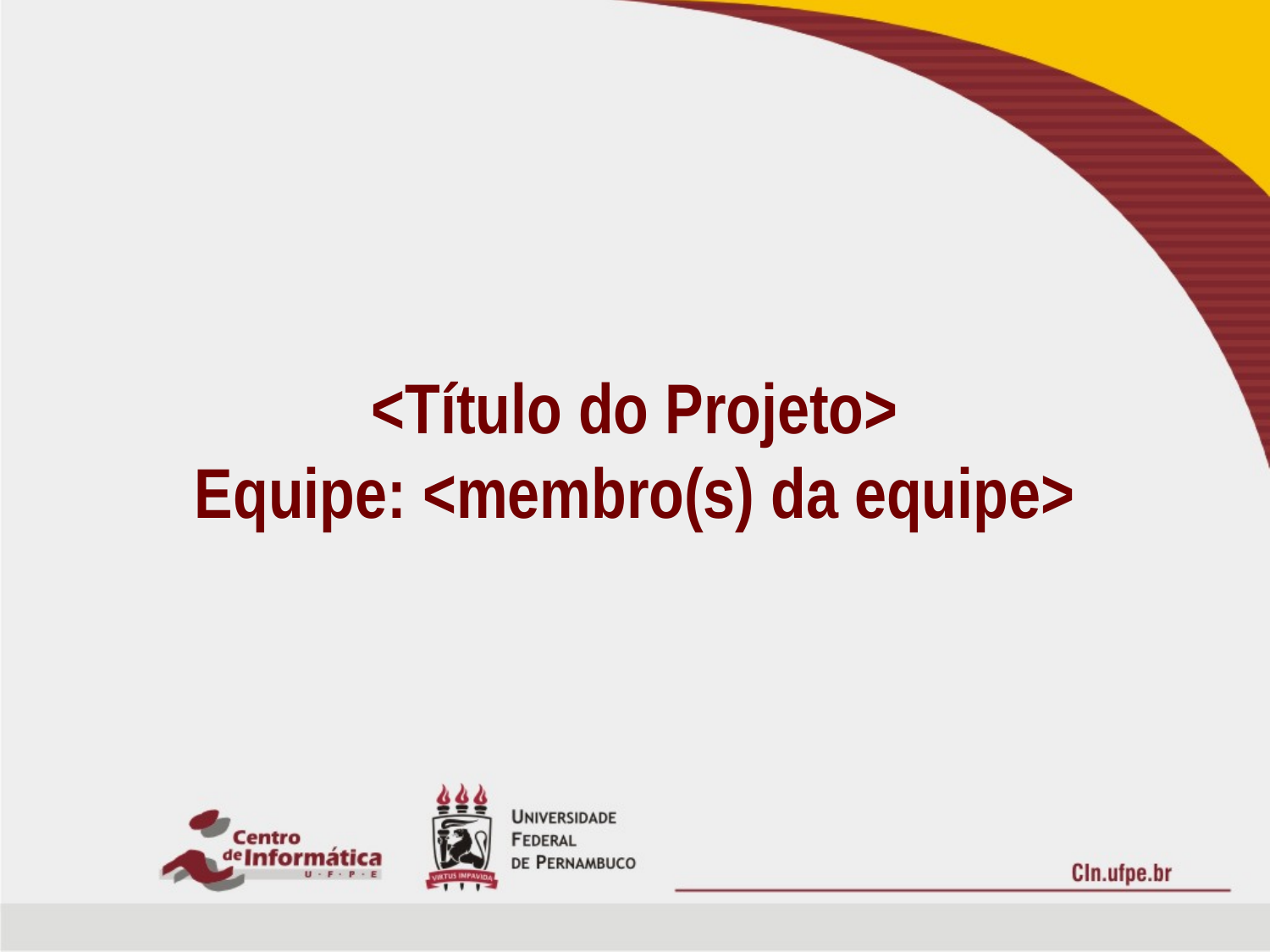

# <Título do Projeto> Equipe: <membro(s) da equipe>